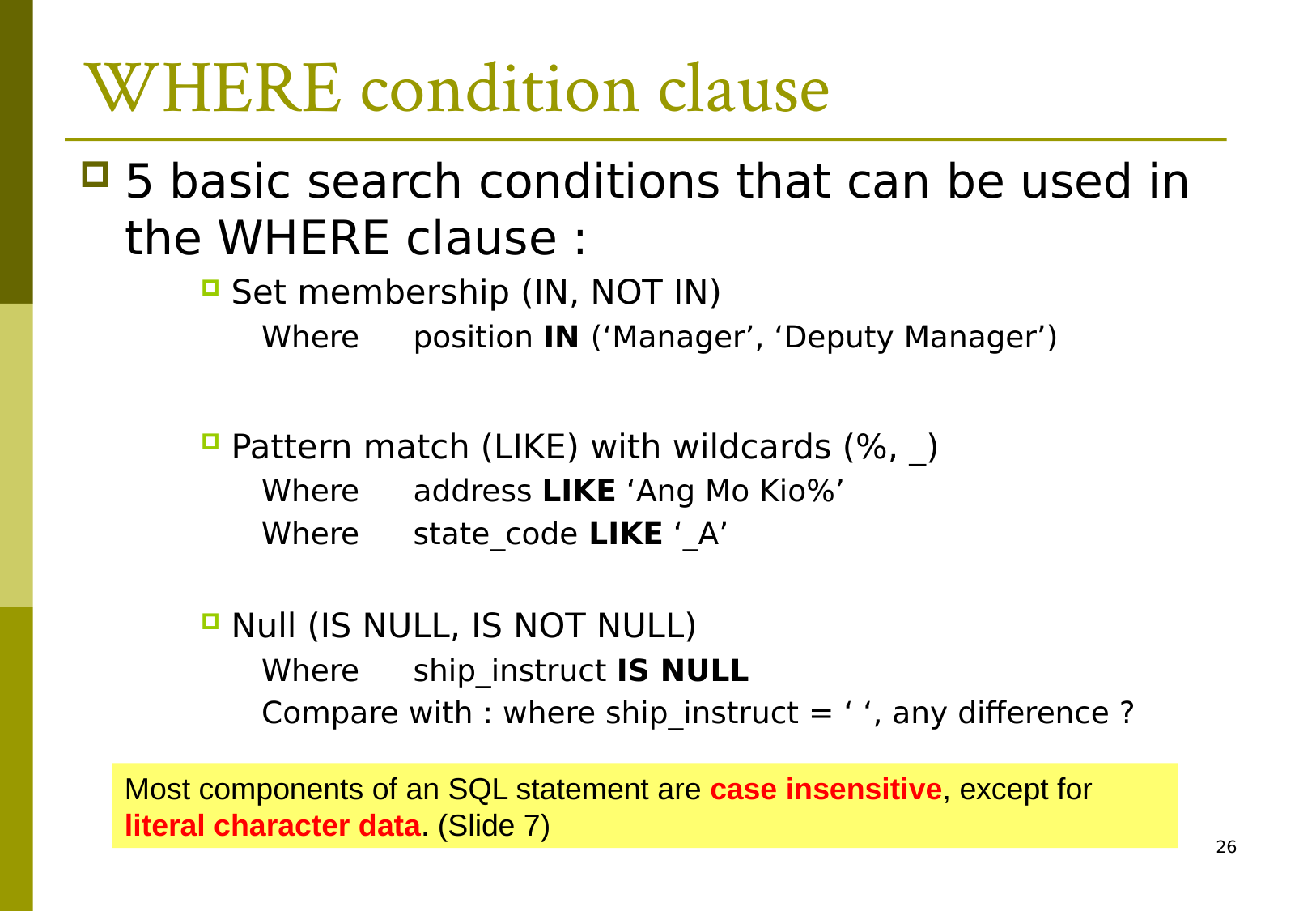

# WHERE condition clause
5 basic search conditions that can be used in the WHERE clause :
Set membership (IN, NOT IN)
Where	position IN (‘Manager’, ‘Deputy Manager’)

Pattern match (LIKE) with wildcards (%, _)
Where	address LIKE ‘Ang Mo Kio%’
Where	state_code LIKE ‘_A’

Null (IS NULL, IS NOT NULL)
Where	ship_instruct IS NULL
Compare with : where ship_instruct = ‘ ‘, any difference ?

Most components of an SQL statement are case insensitive, except for literal character data. (Slide 7)
26